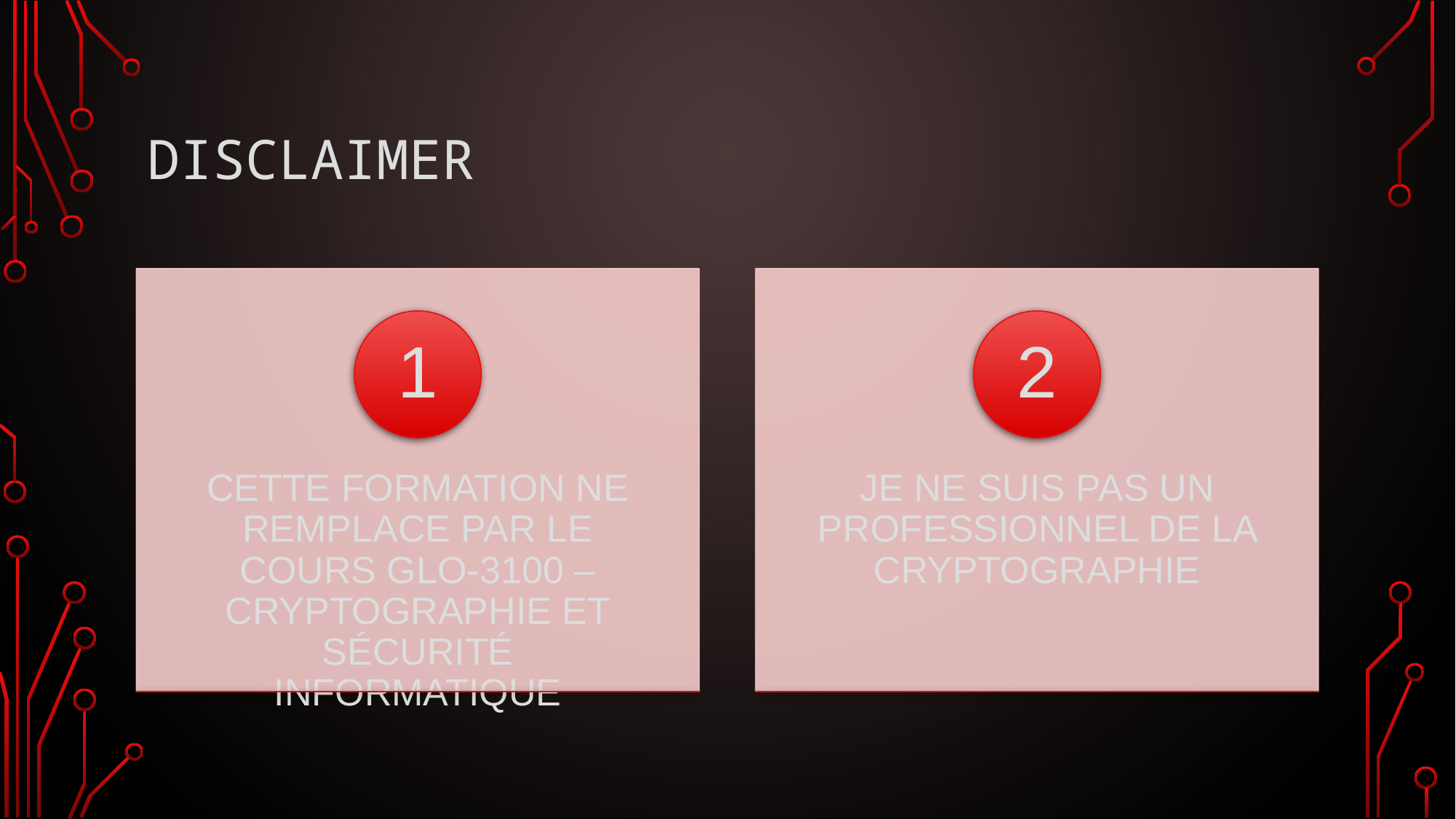

# Disclaimer
Cette formation ne remplace par le cours GLO-3100 – Cryptographie et sécurité informatique
1
Je ne suis pas un professionnel de la cryptographie
2